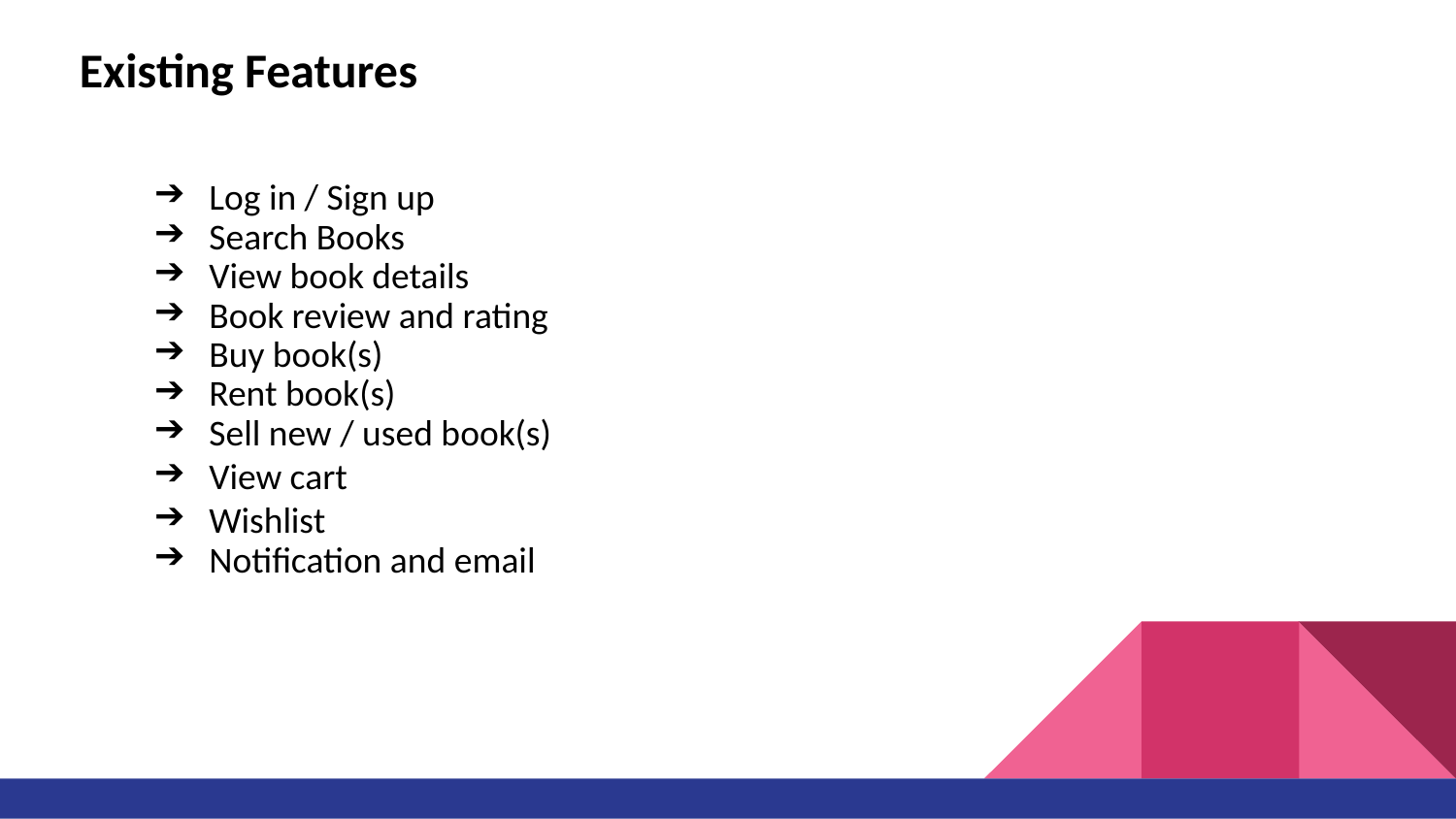

Existing Features
Log in / Sign up
Search Books
View book details
Book review and rating
Buy book(s)
Rent book(s)
Sell new / used book(s)
View cart
Wishlist
Notification and email